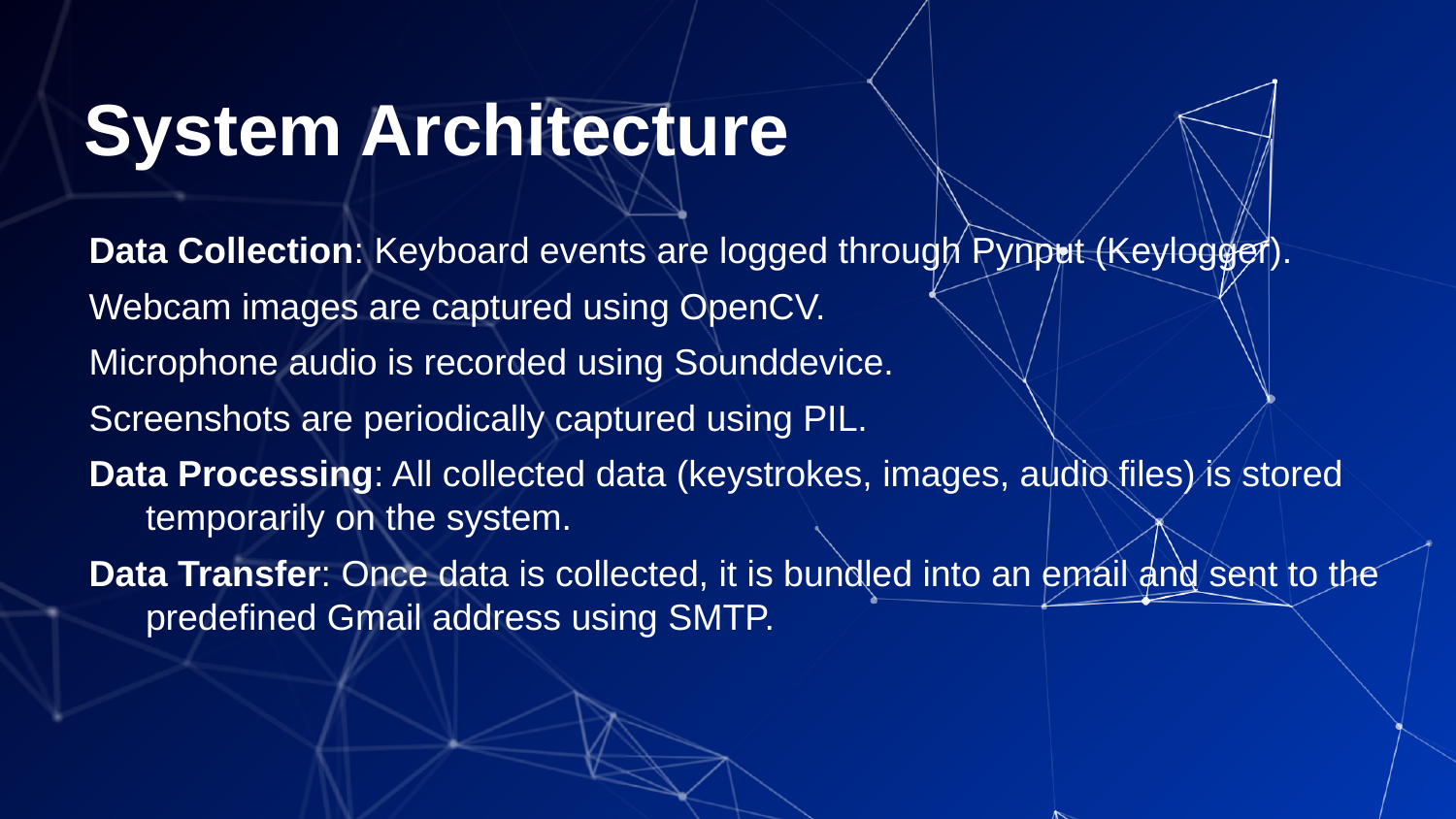

# System Architecture
Data Collection: Keyboard events are logged through Pynput (Keylogger).
Webcam images are captured using OpenCV.
Microphone audio is recorded using Sounddevice.
Screenshots are periodically captured using PIL.
Data Processing: All collected data (keystrokes, images, audio files) is stored temporarily on the system.
Data Transfer: Once data is collected, it is bundled into an email and sent to the predefined Gmail address using SMTP.

6